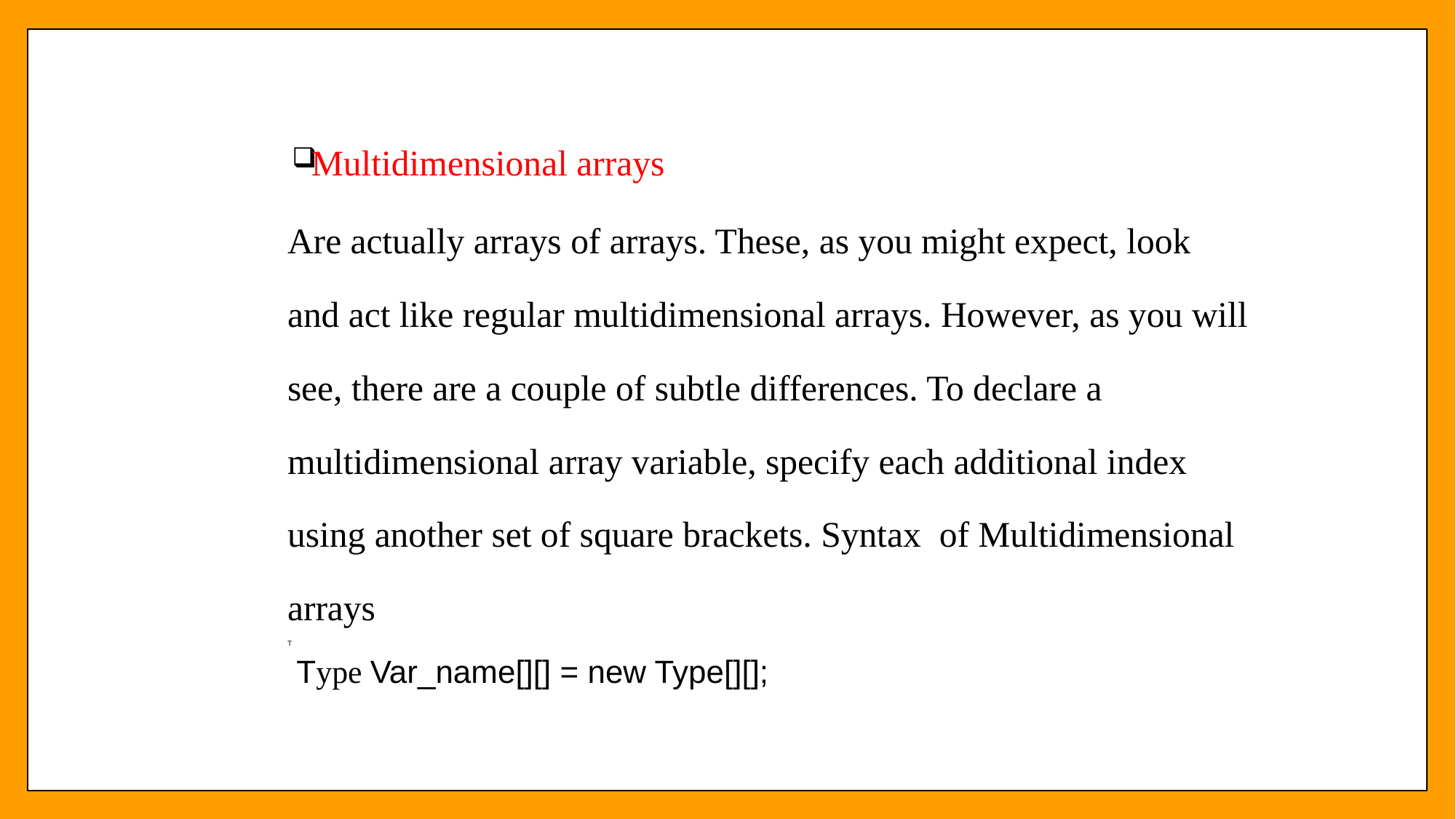

Multidimensional arrays
Are actually arrays of arrays. These, as you might expect, look and act like regular multidimensional arrays. However, as you will see, there are a couple of subtle differences. To declare a multidimensional array variable, specify each additional index using another set of square brackets. Syntax  of Multidimensional arrays
T
 Type Var_name[][] = new Type[][];